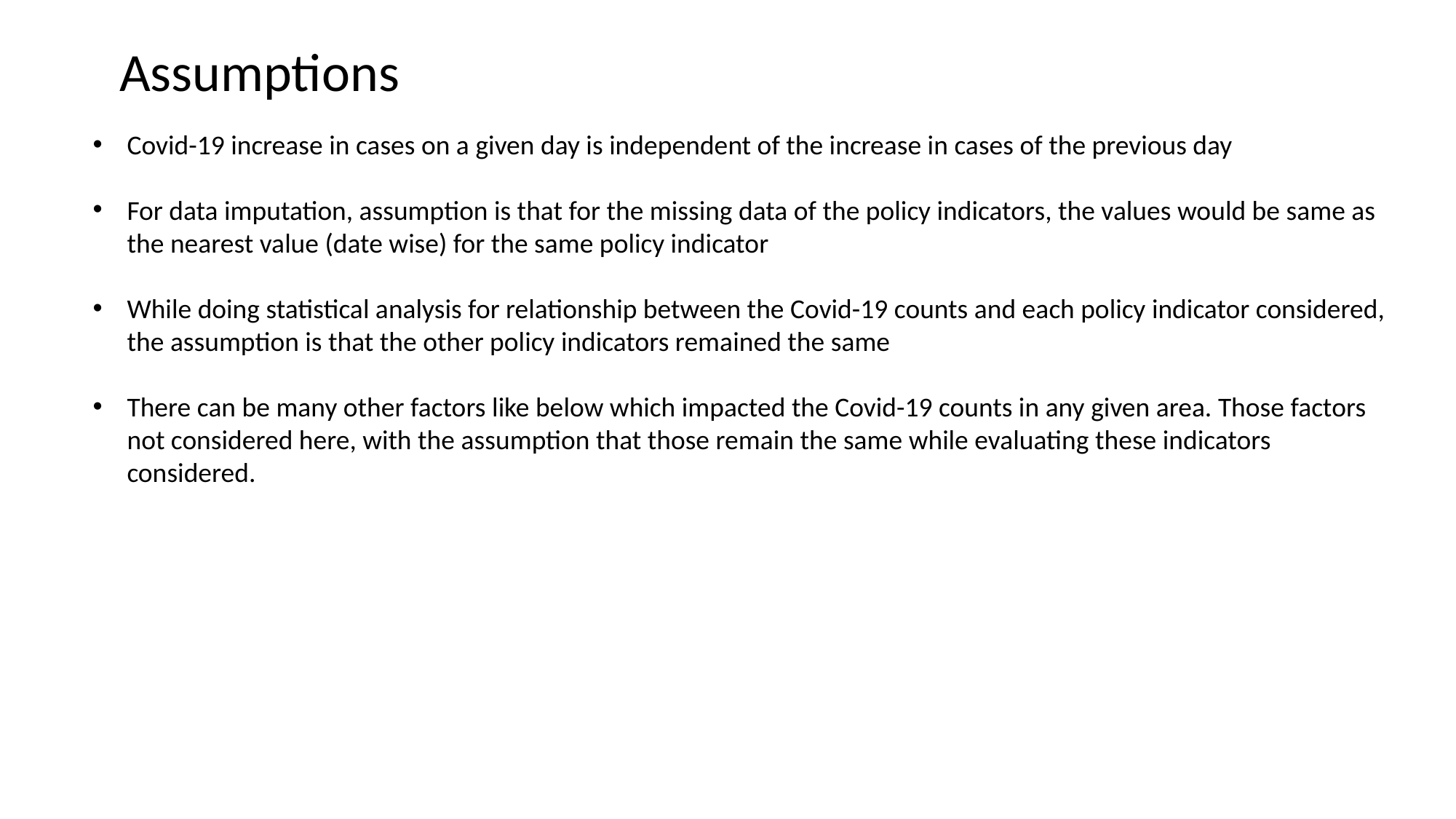

# Assumptions
Covid-19 increase in cases on a given day is independent of the increase in cases of the previous day

For data imputation, assumption is that for the missing data of the policy indicators, the values would be same as the nearest value (date wise) for the same policy indicator

While doing statistical analysis for relationship between the Covid-19 counts and each policy indicator considered, the assumption is that the other policy indicators remained the same

There can be many other factors like below which impacted the Covid-19 counts in any given area. Those factors not considered here, with the assumption that those remain the same while evaluating these indicators considered.